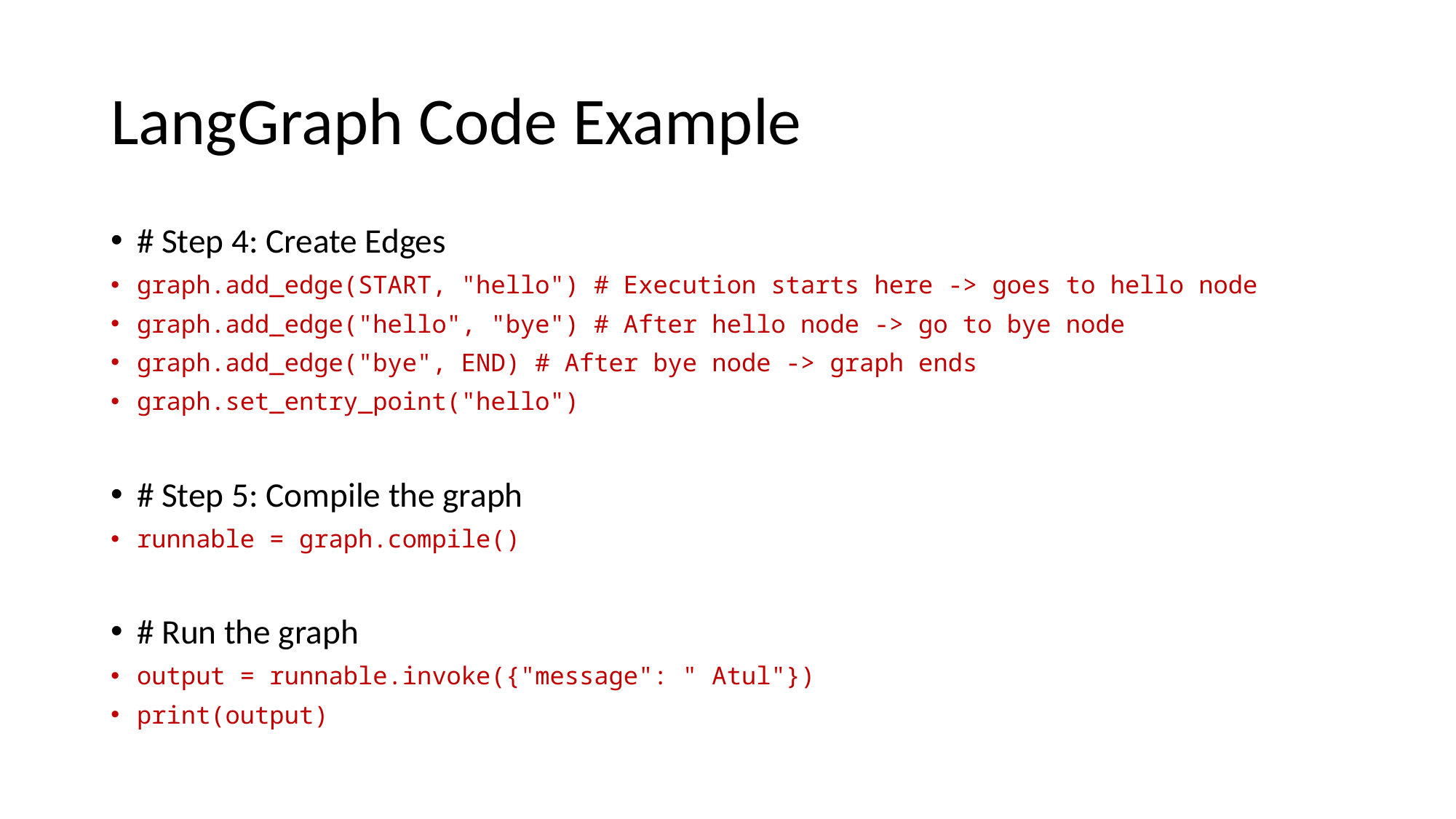

# LangGraph Code Example
# Step 4: Create Edges
graph.add_edge(START, "hello") # Execution starts here -> goes to hello node
graph.add_edge("hello", "bye") # After hello node -> go to bye node
graph.add_edge("bye", END) # After bye node -> graph ends
graph.set_entry_point("hello")

# Step 5: Compile the graph
runnable = graph.compile()

# Run the graph
output = runnable.invoke({"message": " Atul"})
print(output)